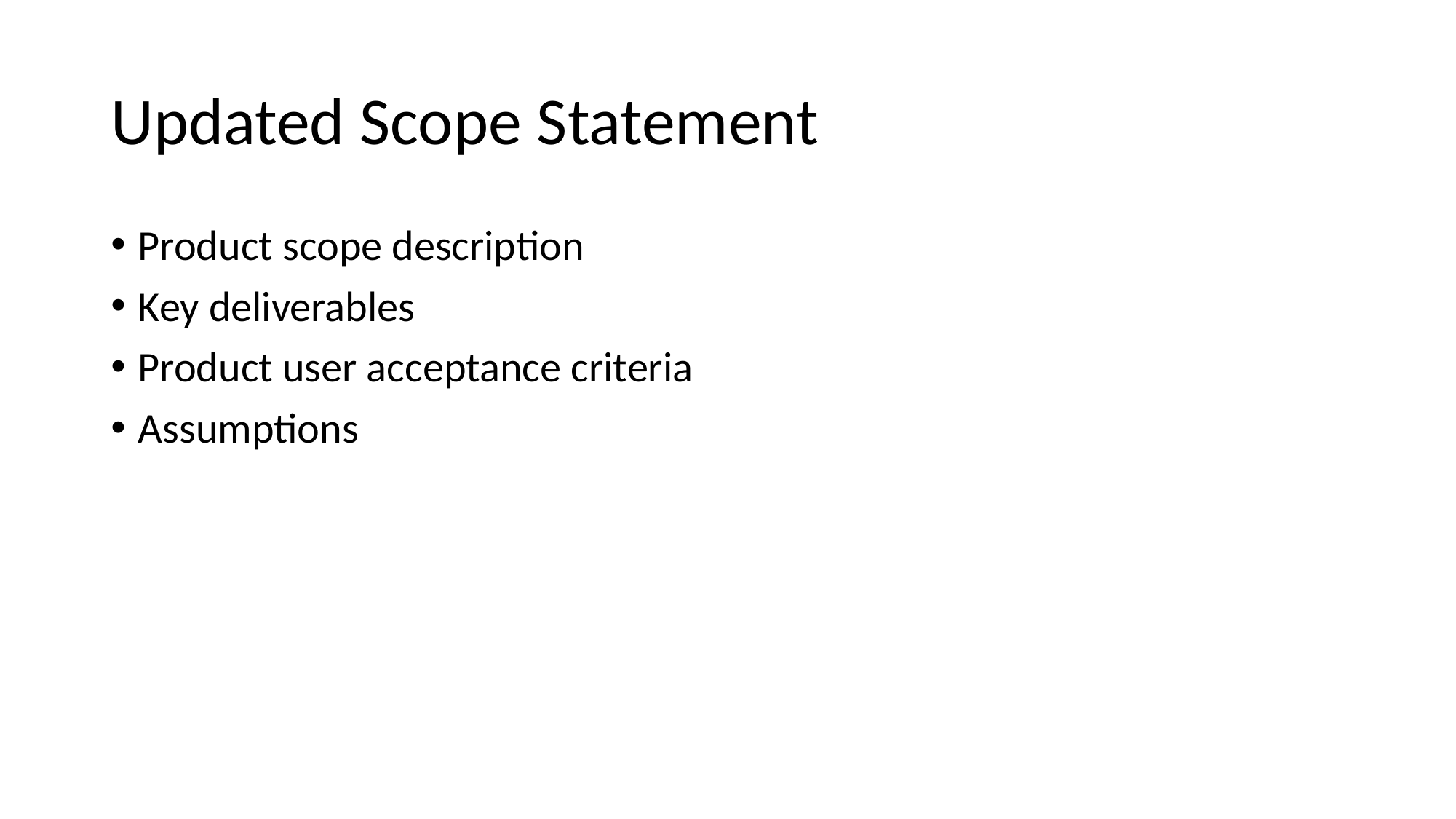

# Updated Scope Statement
Product scope description
Key deliverables
Product user acceptance criteria
Assumptions